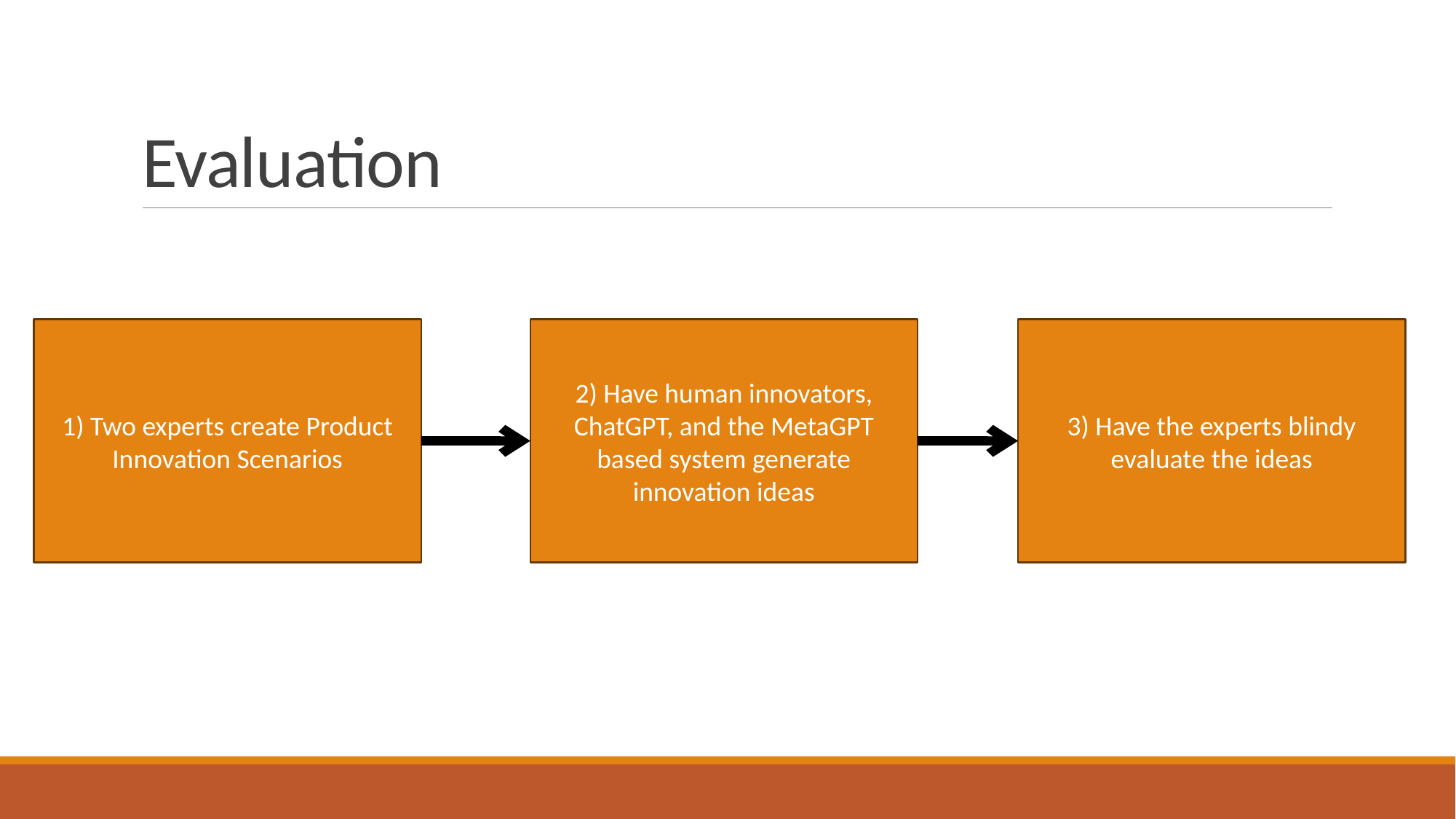

# Evaluation
1) Two experts create Product Innovation Scenarios
2) Have human innovators, ChatGPT, and the MetaGPT based system generate innovation ideas
3) Have the experts blindy evaluate the ideas